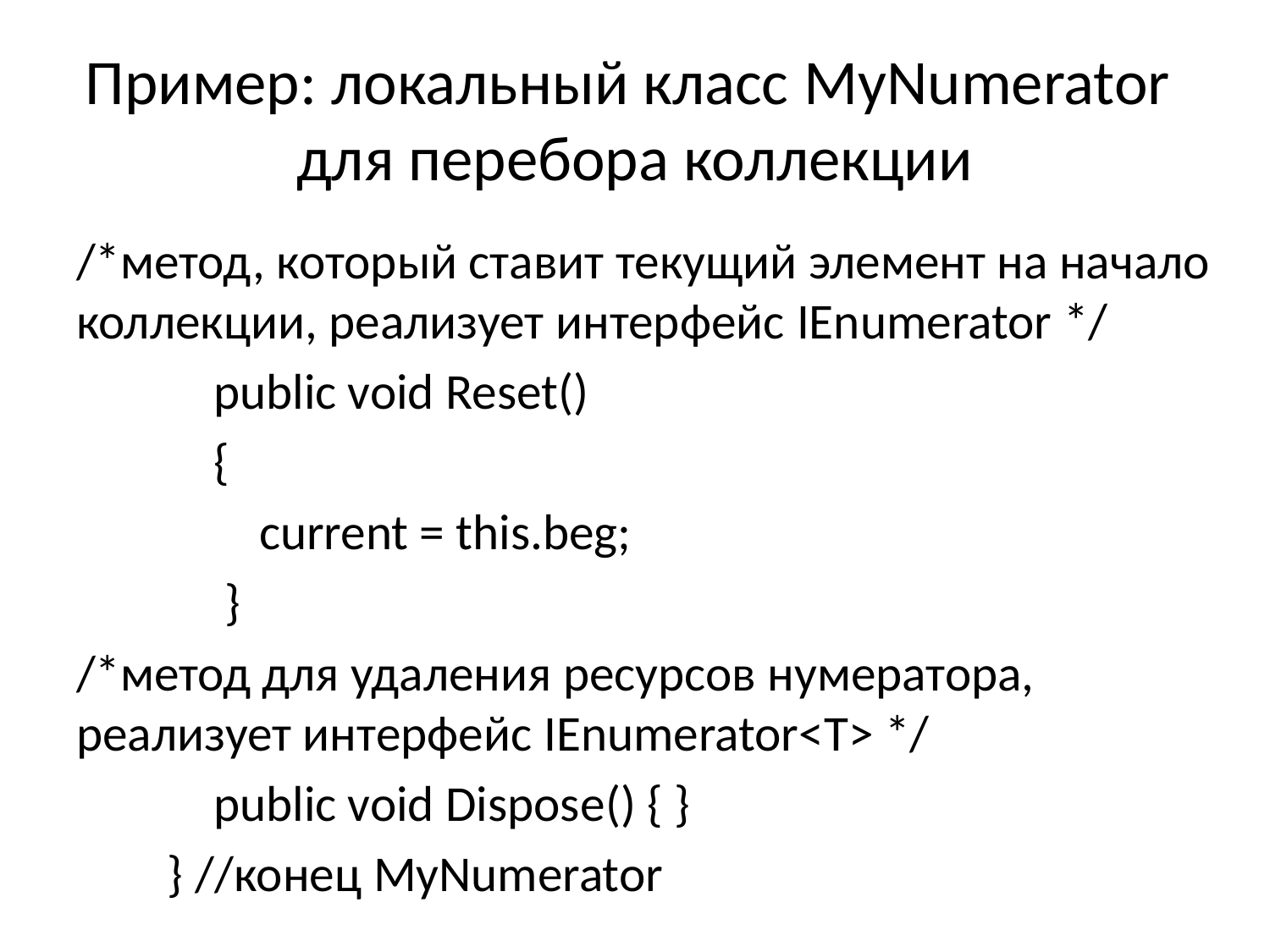

# Пример: локальный класс MyNumerator  для перебора коллекции
/*метод, который ставит текущий элемент на начало коллекции, реализует интерфейс IEnumerator */
            public void Reset()
            {
                current = this.beg;
             }
/*метод для удаления ресурсов нумератора, реализует интерфейс IEnumerator<T> */
            public void Dispose() { }
        } //конец MyNumerator